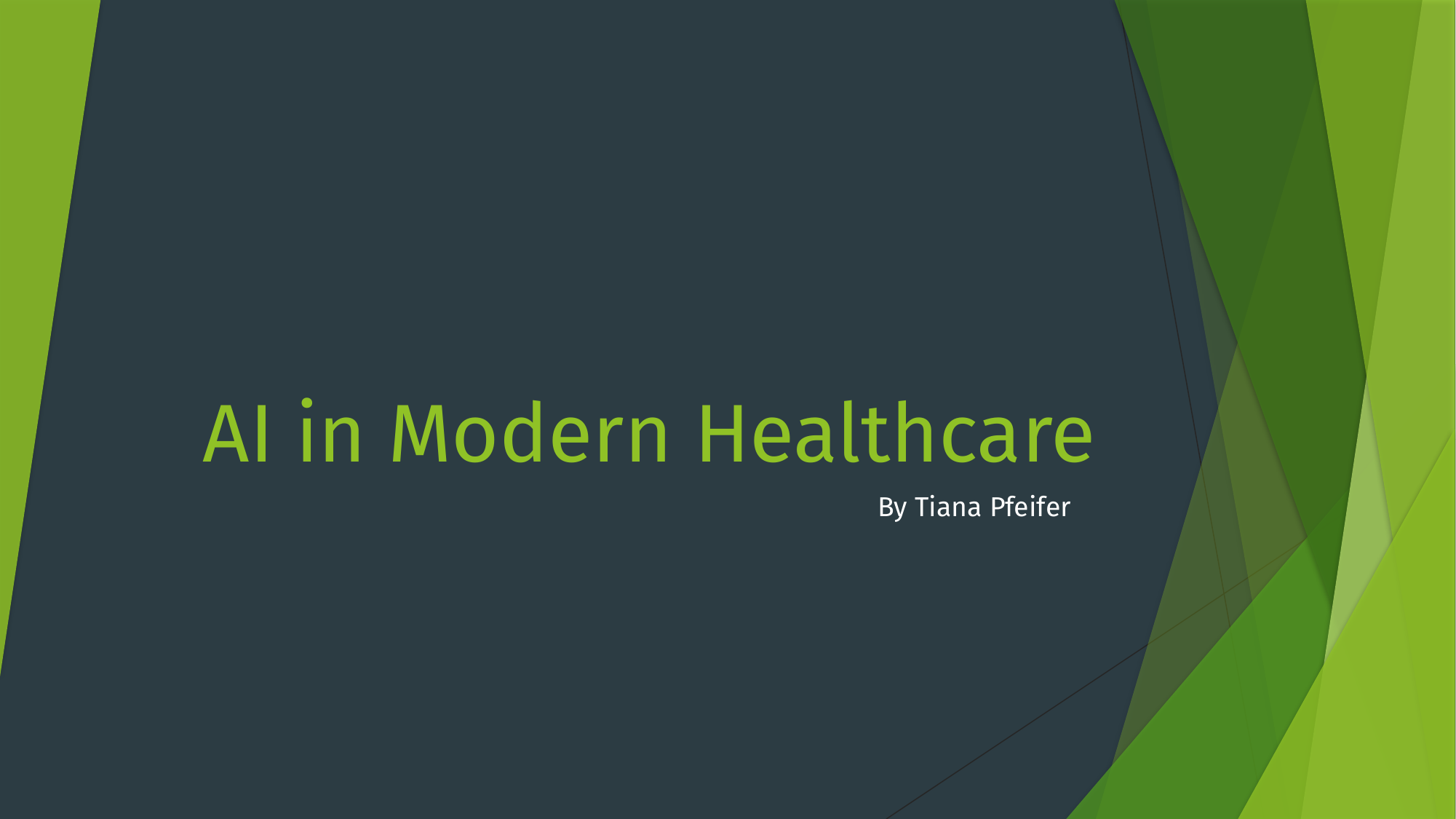

# AI in Modern Healthcare
By Tiana Pfeifer